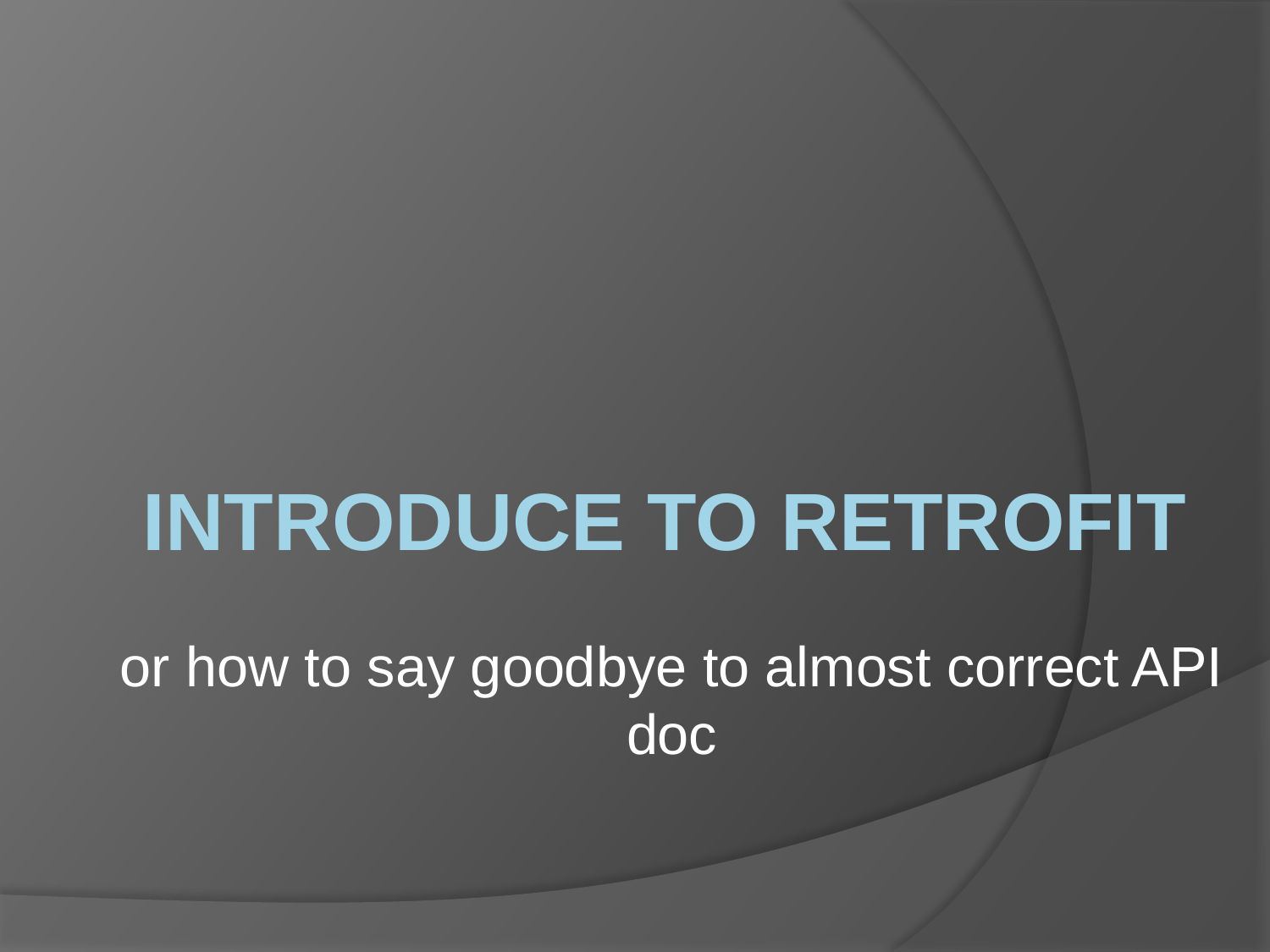

# Introduce to Retrofit
or how to say goodbye to almost correct API doc